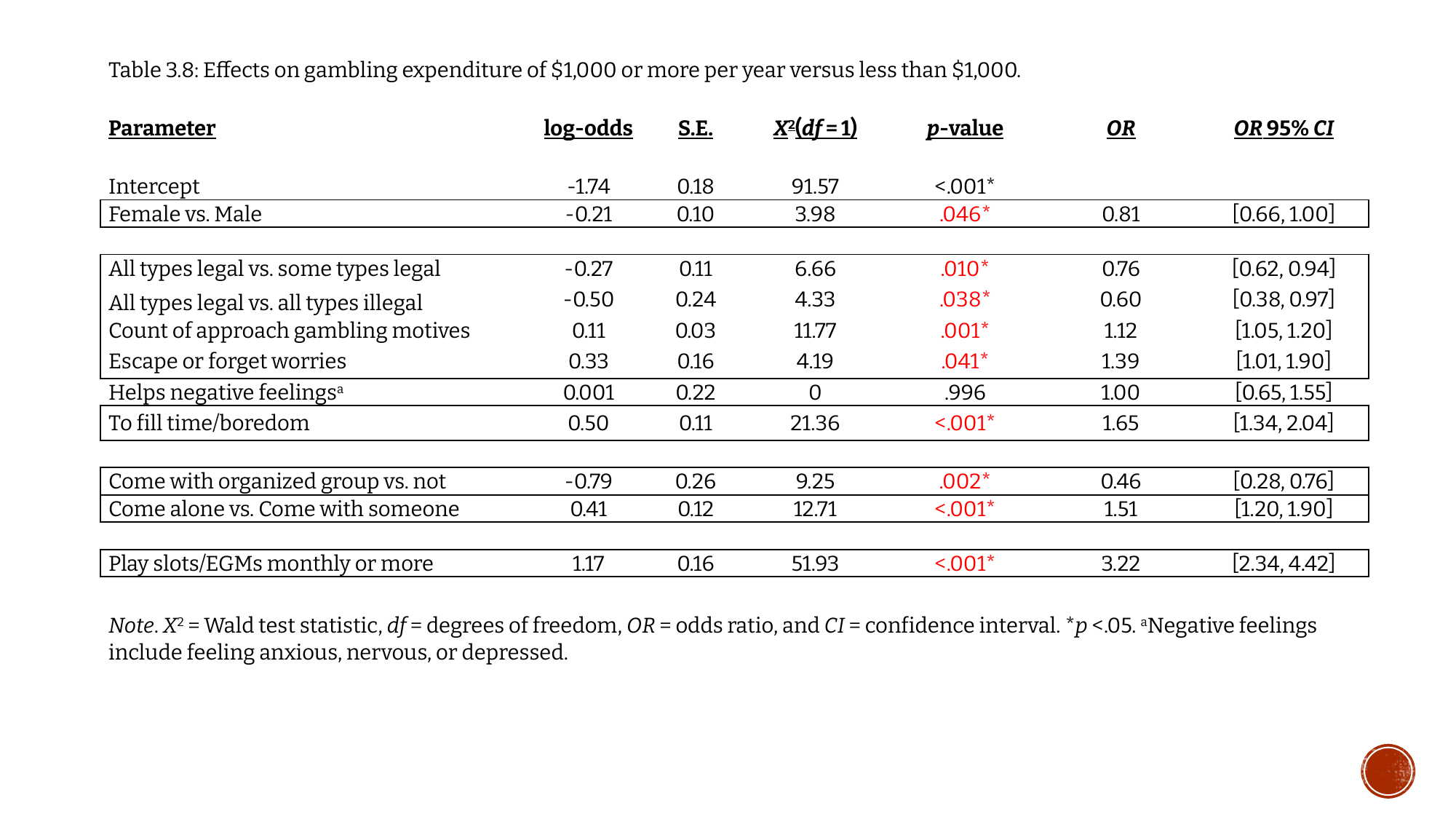

| Table 3.8: Effects on gambling expenditure of $1,000 or more per year versus less than $1,000. |  |  |  |  |  |  |
| --- | --- | --- | --- | --- | --- | --- |
|  |  |  |  |  |  |  |
| Parameter | log-odds | S.E. | X2(df = 1) | p-value | OR | OR 95% CI |
|  |  |  |  |  |  |  |
| Intercept | -1.74 | 0.18 | 91.57 | <.001\* |  |  |
| Female vs. Male | -0.21 | 0.10 | 3.98 | .046\* | 0.81 | [0.66, 1.00] |
|  |  |  |  |  |  |  |
| All types legal vs. some types legal | -0.27 | 0.11 | 6.66 | .010\* | 0.76 | [0.62, 0.94] |
| All types legal vs. all types illegal | -0.50 | 0.24 | 4.33 | .038\* | 0.60 | [0.38, 0.97] |
| Count of approach gambling motives | 0.11 | 0.03 | 11.77 | .001\* | 1.12 | [1.05, 1.20] |
| Escape or forget worries | 0.33 | 0.16 | 4.19 | .041\* | 1.39 | [1.01, 1.90] |
| Helps negative feelingsa | 0.001 | 0.22 | 0 | .996 | 1.00 | [0.65, 1.55] |
| To fill time/boredom | 0.50 | 0.11 | 21.36 | <.001\* | 1.65 | [1.34, 2.04] |
|  |  |  |  |  |  |  |
| Come with organized group vs. not | -0.79 | 0.26 | 9.25 | .002\* | 0.46 | [0.28, 0.76] |
| Come alone vs. Come with someone | 0.41 | 0.12 | 12.71 | <.001\* | 1.51 | [1.20, 1.90] |
|  |  |  |  |  |  |  |
| Play slots/EGMs monthly or more | 1.17 | 0.16 | 51.93 | <.001\* | 3.22 | [2.34, 4.42] |
|  |  |  |  |  |  |  |
| Note. X2 = Wald test statistic, df = degrees of freedom, OR = odds ratio, and CI = confidence interval. \*p <.05. aNegative feelings include feeling anxious, nervous, or depressed. |  |  |  |  |  |  |